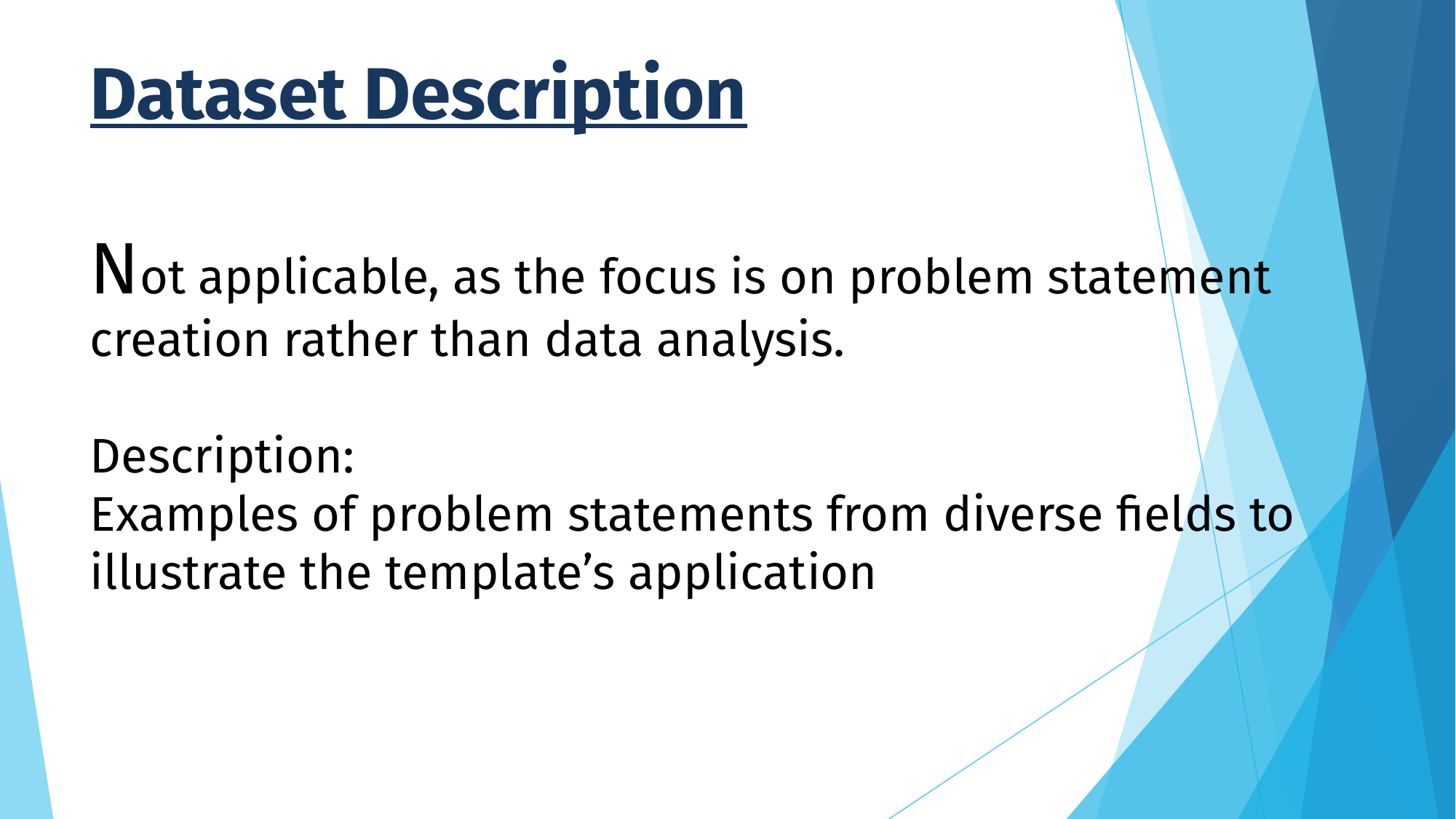

# Dataset Description Not applicable, as the focus is on problem statement creation rather than data analysis. Description: Examples of problem statements from diverse fields to illustrate the template’s application